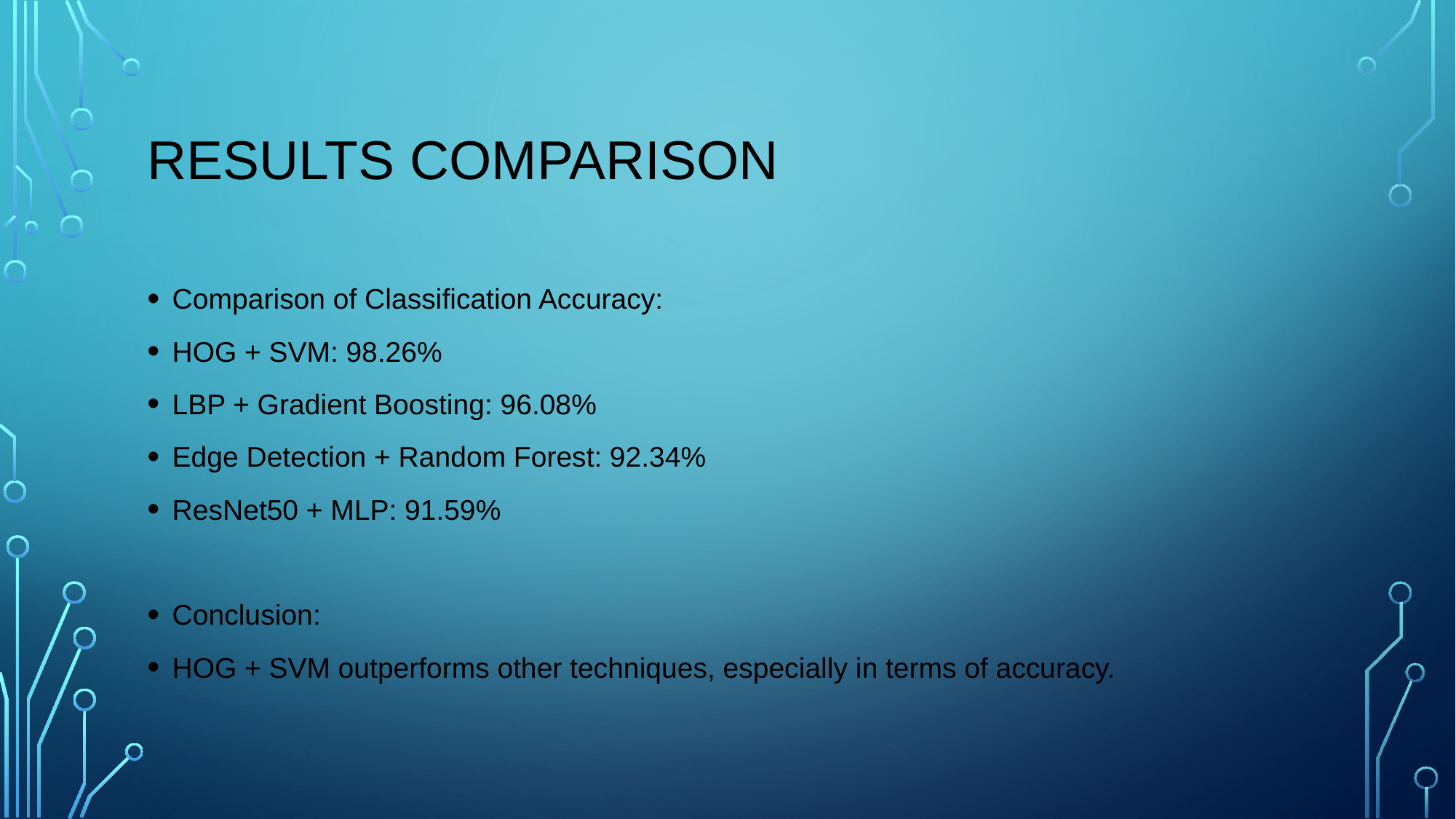

# Results Comparison
Comparison of Classification Accuracy:
HOG + SVM: 98.26%
LBP + Gradient Boosting: 96.08%
Edge Detection + Random Forest: 92.34%
ResNet50 + MLP: 91.59%

Conclusion:
HOG + SVM outperforms other techniques, especially in terms of accuracy.